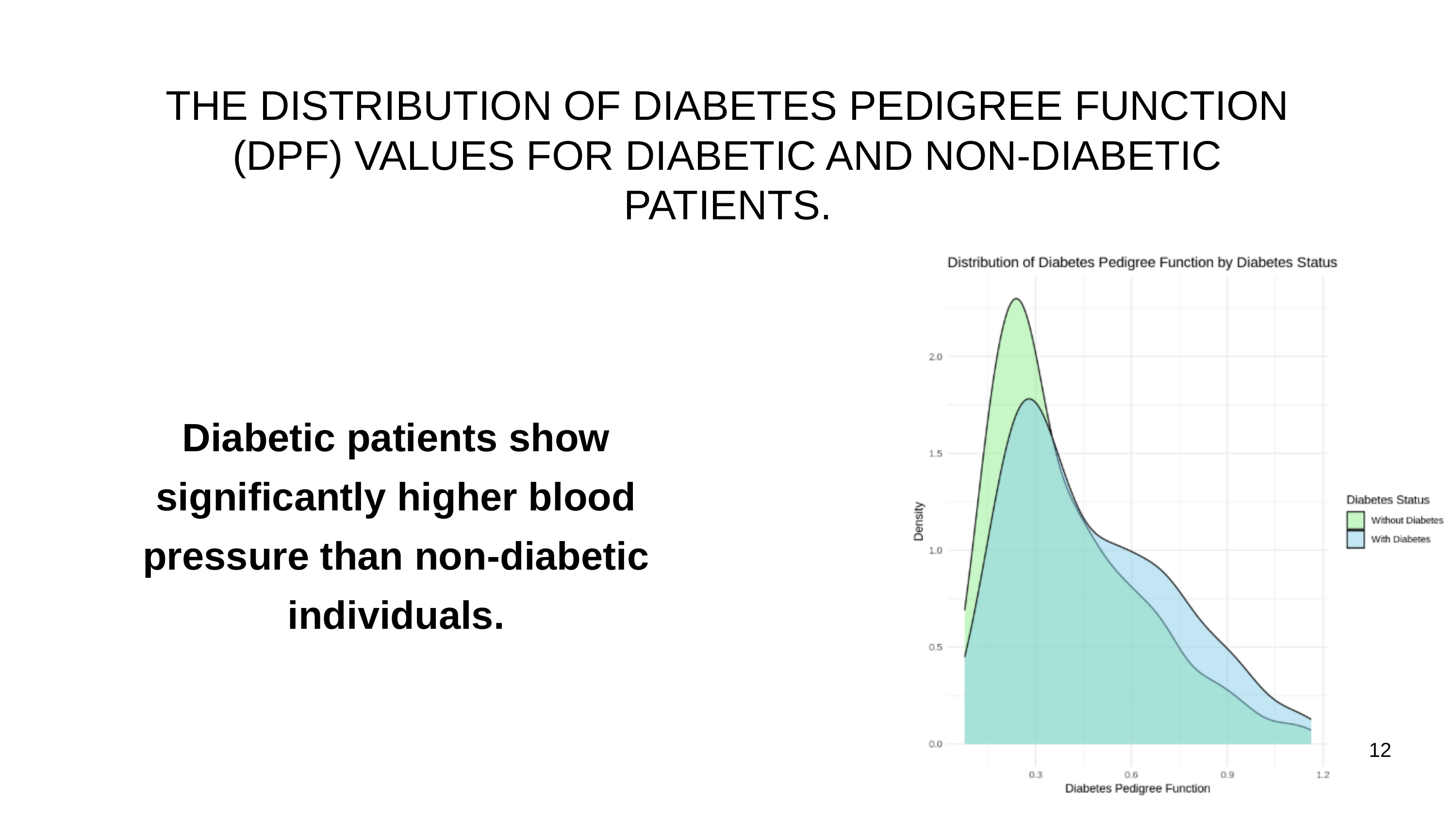

THE DISTRIBUTION OF DIABETES PEDIGREE FUNCTION (DPF) VALUES FOR DIABETIC AND NON-DIABETIC PATIENTS.

Diabetic patients show significantly higher blood pressure than non-diabetic individuals.
12